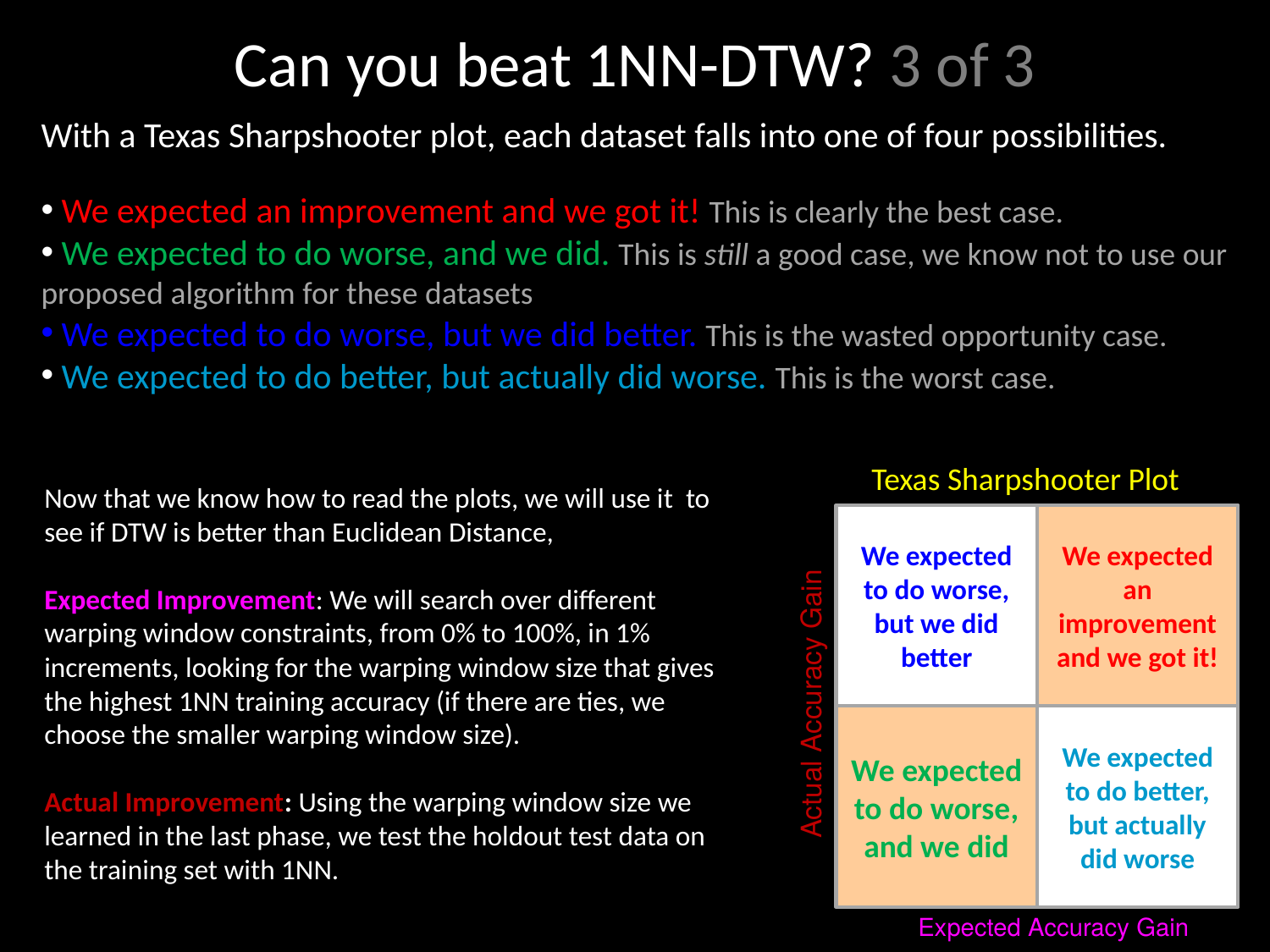

# Can you beat 1NN-DTW? 3 of 3
With a Texas Sharpshooter plot, each dataset falls into one of four possibilities.

 We expected an improvement and we got it! This is clearly the best case.
 We expected to do worse, and we did. This is still a good case, we know not to use our proposed algorithm for these datasets
 We expected to do worse, but we did better. This is the wasted opportunity case.
 We expected to do better, but actually did worse. This is the worst case.

Texas Sharpshooter Plot
Now that we know how to read the plots, we will use it  to see if DTW is better than Euclidean Distance,

Expected Improvement: We will search over different warping window constraints, from 0% to 100%, in 1% increments, looking for the warping window size that gives the highest 1NN training accuracy (if there are ties, we choose the smaller warping window size).

Actual Improvement: Using the warping window size we learned in the last phase, we test the holdout test data on the training set with 1NN.

We expected to do worse, but we did better
We expected an improvement and we got it!
Actual Accuracy Gain
We expected to do worse, and we did
We expected to do better, but actually did worse
Expected Accuracy Gain